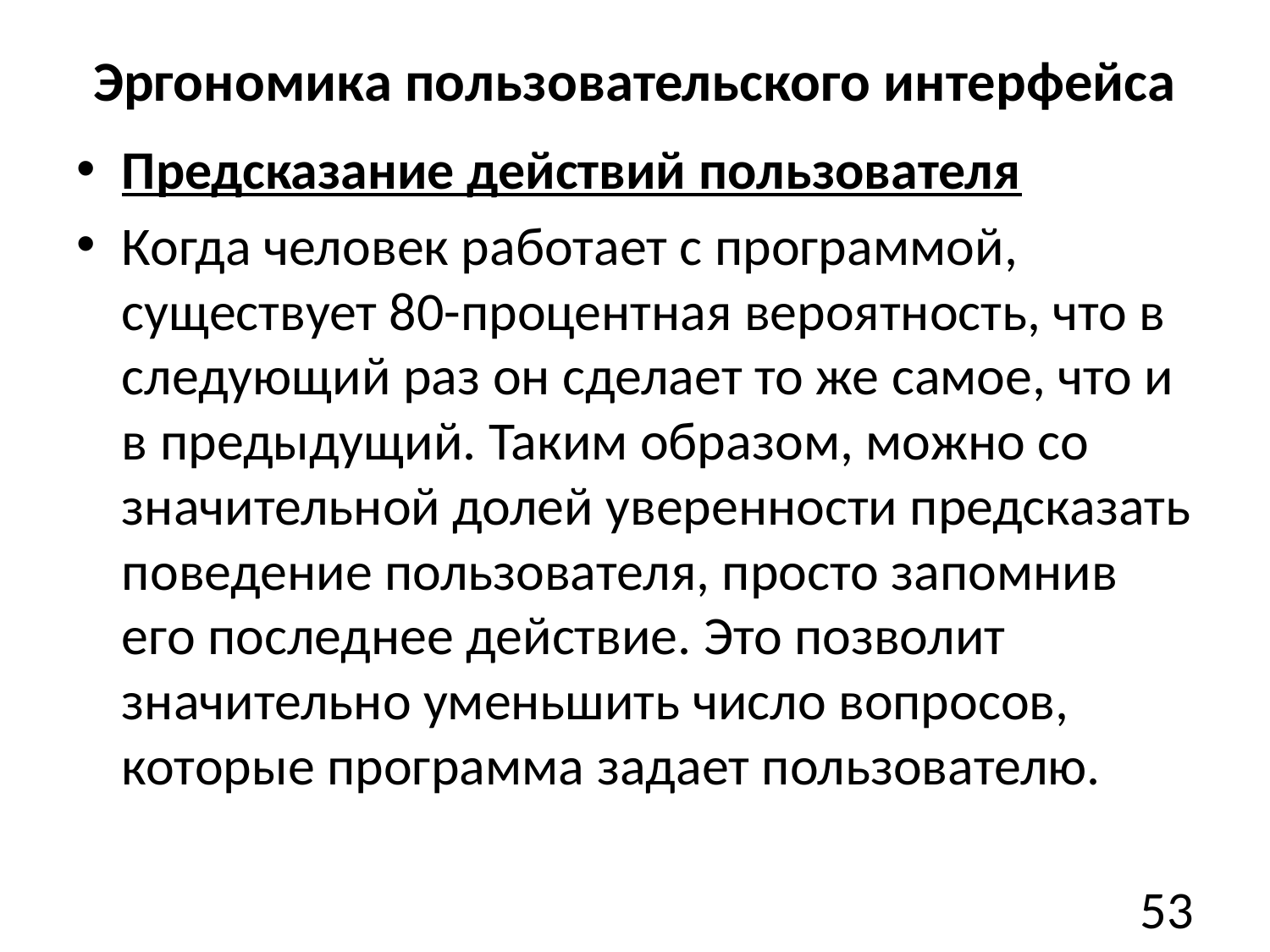

# Эргономика пользовательского интерфейса
Предсказание действий пользователя
Когда человек работает с программой, существует 80-процентная вероятность, что в следующий раз он сделает то же самое, что и в предыдущий. Таким образом, можно со значительной долей уверенности предсказать поведение пользователя, просто запомнив его последнее действие. Это позволит значительно уменьшить число вопросов, которые программа задает пользователю.
53